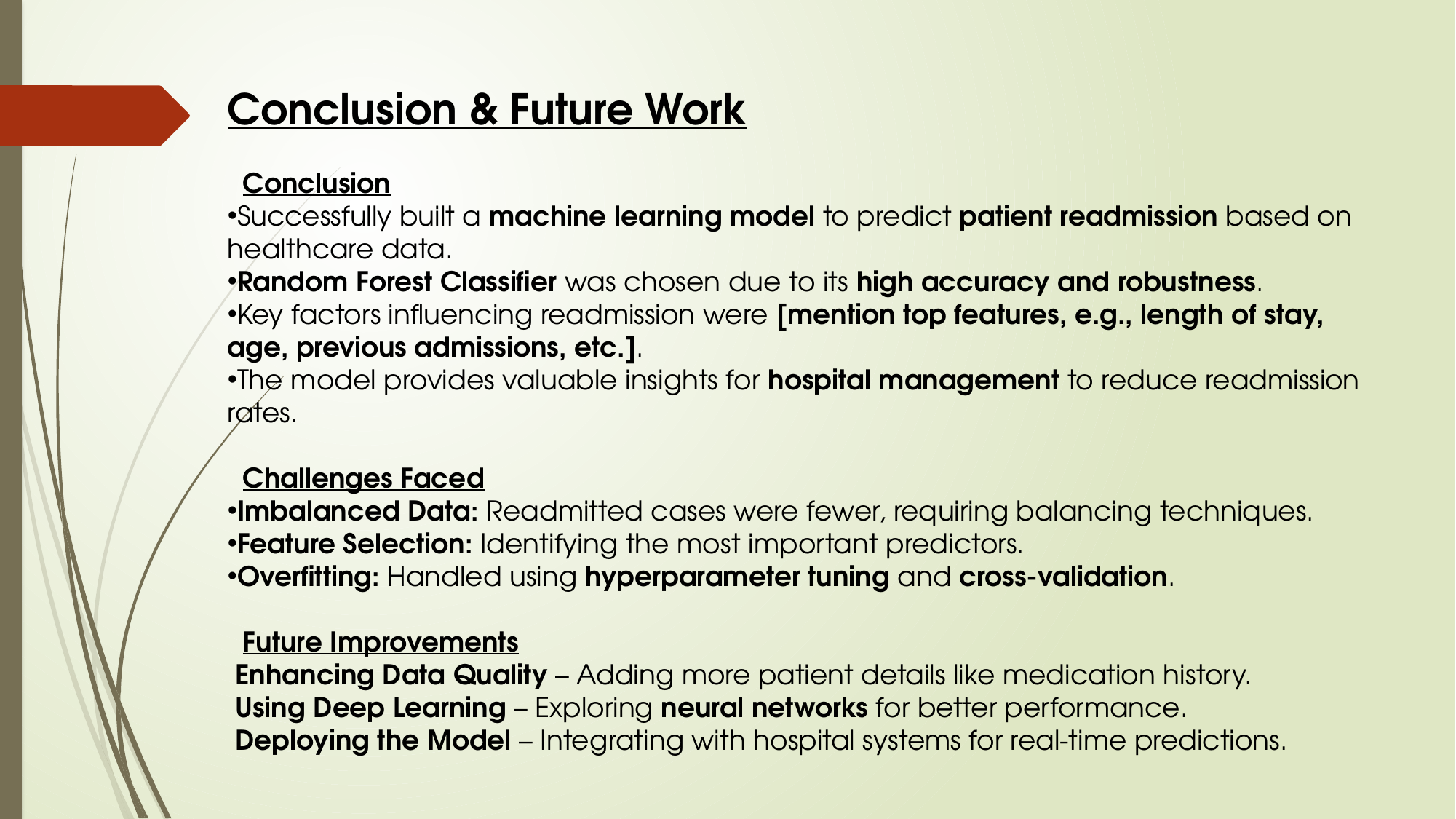

Conclusion & Future Work

  Conclusion
Successfully built a machine learning model to predict patient readmission based on healthcare data.
Random Forest Classifier was chosen due to its high accuracy and robustness.
Key factors influencing readmission were [mention top features, e.g., length of stay, age, previous admissions, etc.].
The model provides valuable insights for hospital management to reduce readmission rates.

  Challenges Faced
Imbalanced Data: Readmitted cases were fewer, requiring balancing techniques.
Feature Selection: Identifying the most important predictors.
Overfitting: Handled using hyperparameter tuning and cross-validation.

  Future Improvements
 Enhancing Data Quality – Adding more patient details like medication history.
 Using Deep Learning – Exploring neural networks for better performance.
 Deploying the Model – Integrating with hospital systems for real-time predictions.